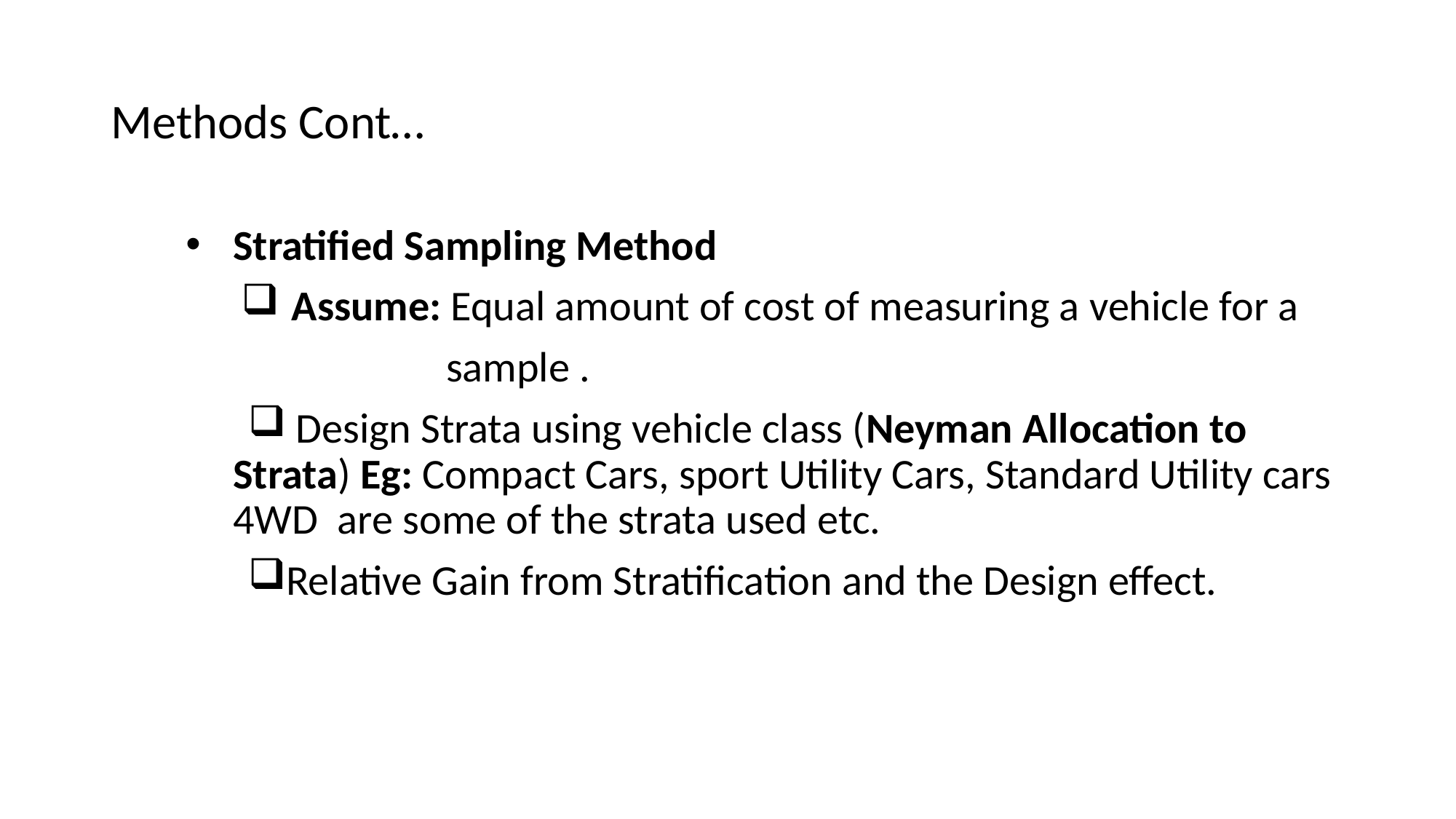

# Methods Cont…
Stratified Sampling Method
 Assume: Equal amount of cost of measuring a vehicle for a
                           sample .
 Design Strata using vehicle class (Neyman Allocation to Strata) Eg: Compact Cars, sport Utility Cars, Standard Utility cars 4WD  are some of the strata used etc.
Relative Gain from Stratification and the Design effect.